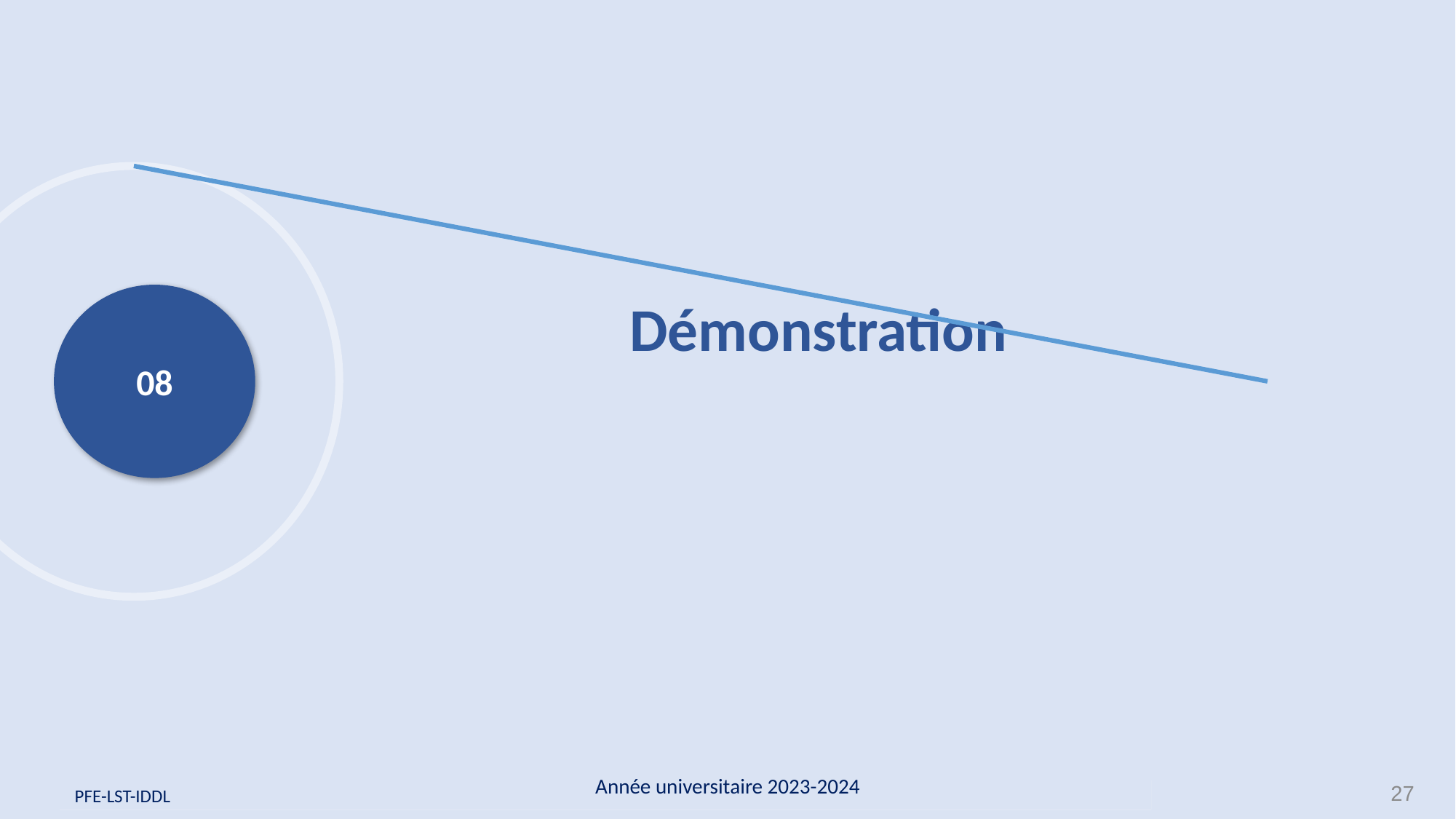

Démonstration
08
Année universitaire 2023-2024
27
 PFE-LST-IDDL
 PFE-LST-IDDL